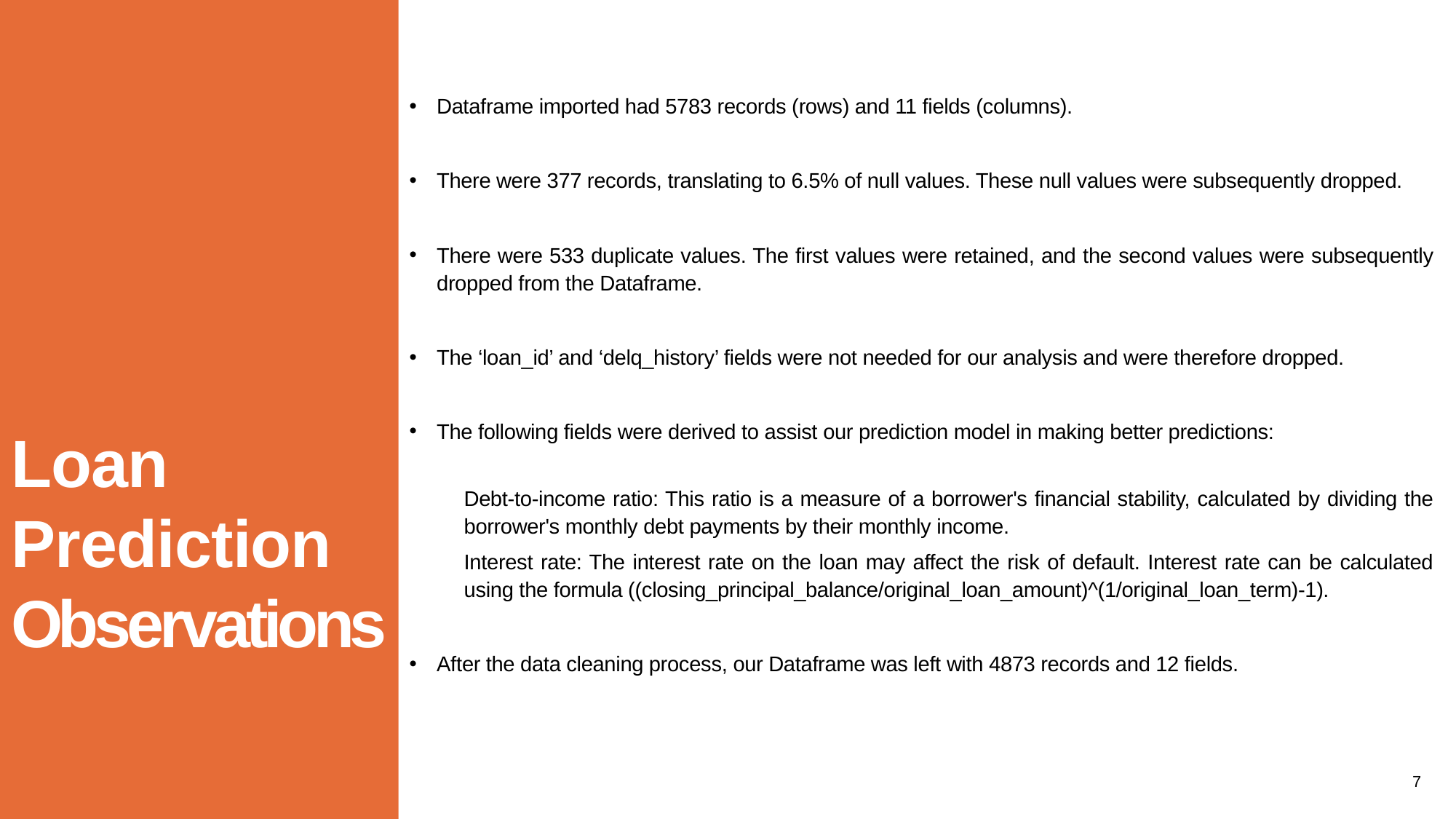

Dataframe imported had 5783 records (rows) and 11 fields (columns).

There were 377 records, translating to 6.5% of null values. These null values were subsequently dropped.

There were 533 duplicate values. The first values were retained, and the second values were subsequently dropped from the Dataframe.

The ‘loan_id’ and ‘delq_history’ fields were not needed for our analysis and were therefore dropped.

The following fields were derived to assist our prediction model in making better predictions:

Debt-to-income ratio: This ratio is a measure of a borrower's financial stability, calculated by dividing the borrower's monthly debt payments by their monthly income.
Interest rate: The interest rate on the loan may affect the risk of default. Interest rate can be calculated using the formula ((closing_principal_balance/original_loan_amount)^(1/original_loan_term)-1).

After the data cleaning process, our Dataframe was left with 4873 records and 12 fields.
# Loan Prediction Observations
20XX
7